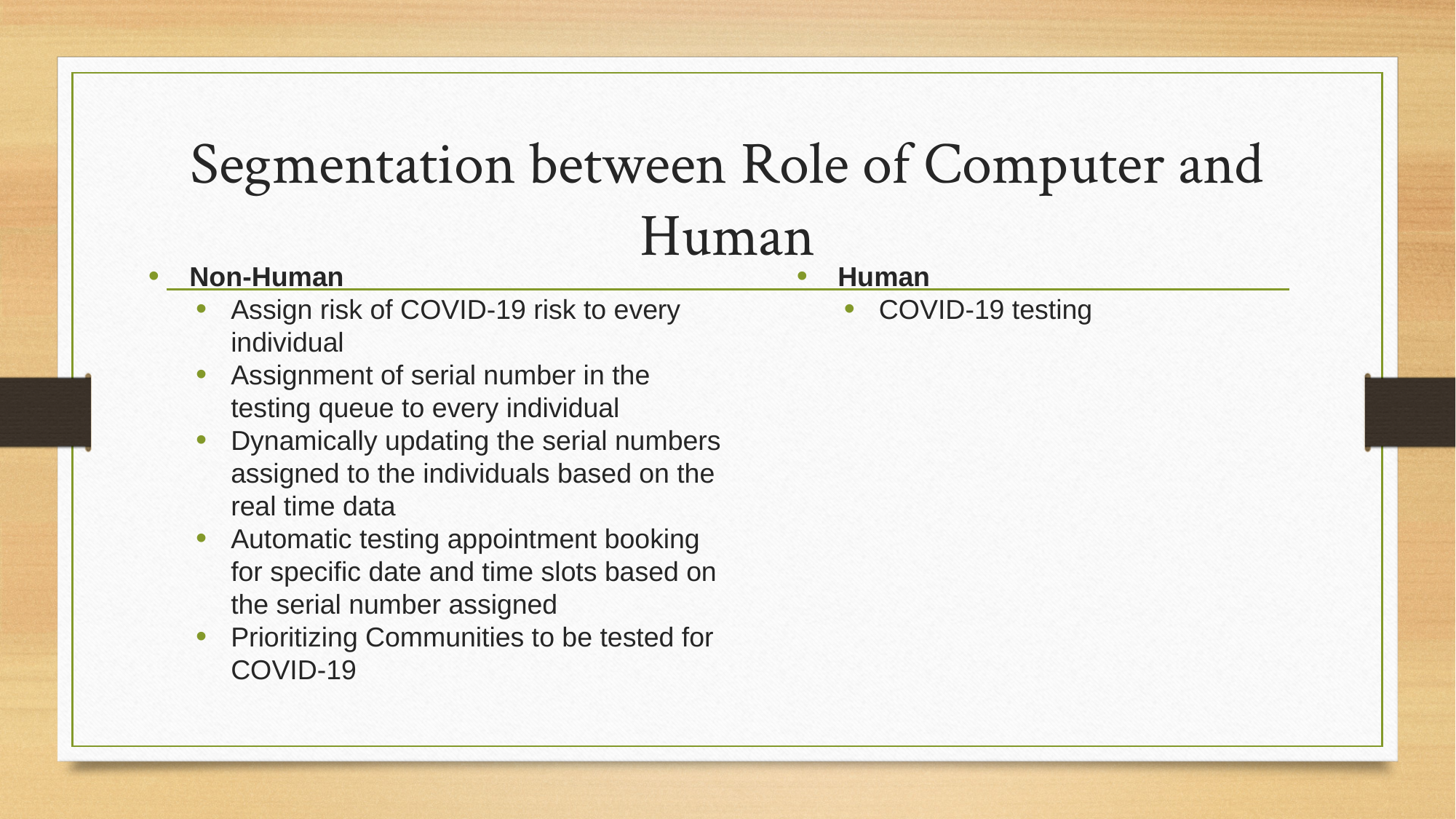

# Segmentation between Role of Computer and Human
Non-Human
Assign risk of COVID-19 risk to every individual
Assignment of serial number in the testing queue to every individual
Dynamically updating the serial numbers assigned to the individuals based on the real time data
Automatic testing appointment booking for specific date and time slots based on the serial number assigned
Prioritizing Communities to be tested for COVID-19

Human
COVID-19 testing